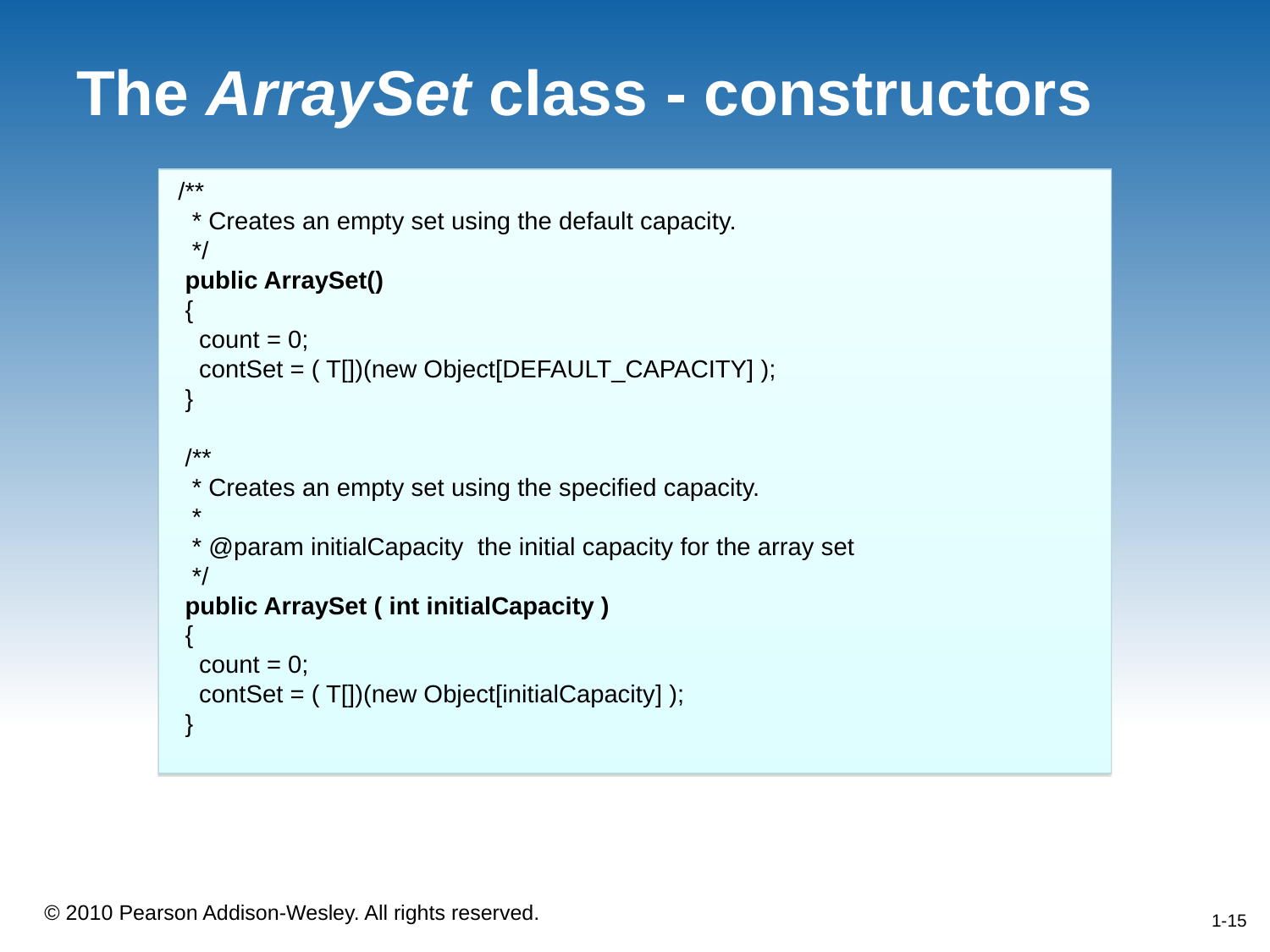

# The ArraySet class - constructors
 /**
   * Creates an empty set using the default capacity.
   */
  public ArraySet()
  {
    count = 0;
    contSet = ( T[])(new Object[DEFAULT_CAPACITY] );
  }

  /**
   * Creates an empty set using the specified capacity.
   *
   * @param initialCapacity  the initial capacity for the array set
   */
  public ArraySet ( int initialCapacity )
  {
    count = 0;
    contSet = ( T[])(new Object[initialCapacity] );
  }

1-15